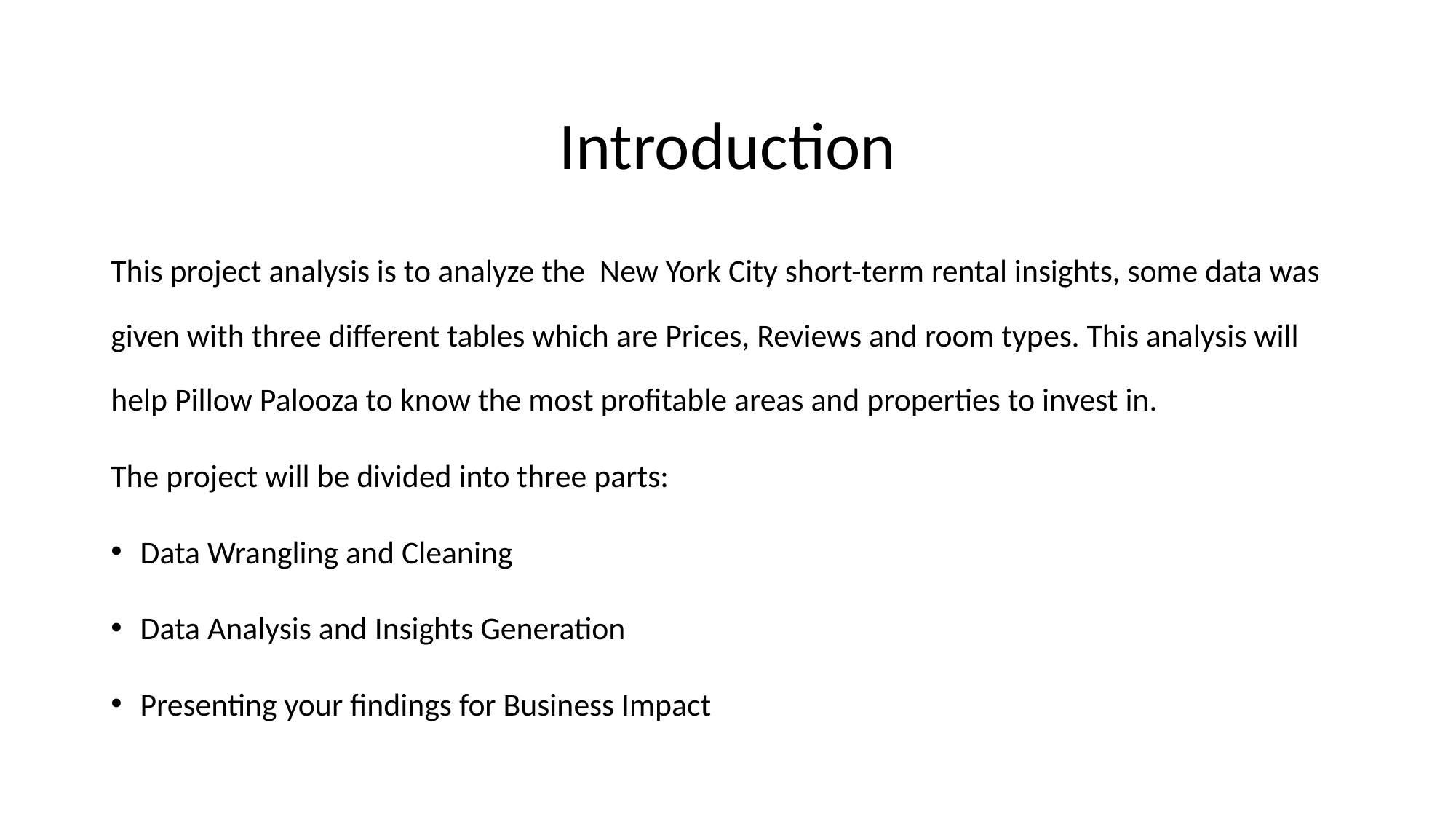

# Introduction
This project analysis is to analyze the  New York City short-term rental insights, some data was given with three different tables which are Prices, Reviews and room types. This analysis will help Pillow Palooza to know the most profitable areas and properties to invest in.
The project will be divided into three parts:
Data Wrangling and Cleaning
Data Analysis and Insights Generation
Presenting your findings for Business Impact